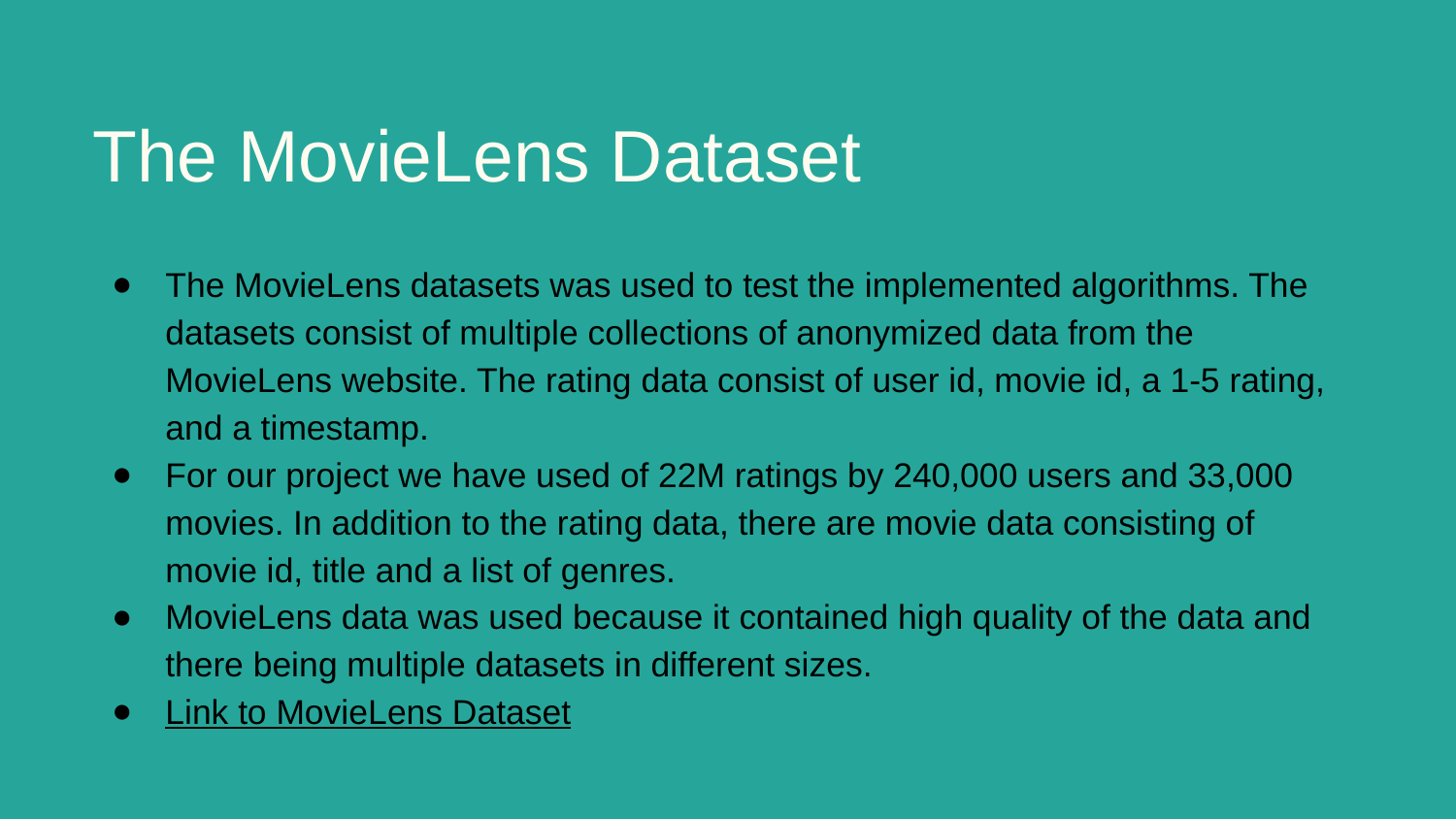

# The MovieLens Dataset
The MovieLens datasets was used to test the implemented algorithms. The datasets consist of multiple collections of anonymized data from the MovieLens website. The rating data consist of user id, movie id, a 1-5 rating, and a timestamp.
For our project we have used of 22M ratings by 240,000 users and 33,000 movies. In addition to the rating data, there are movie data consisting of movie id, title and a list of genres.
MovieLens data was used because it contained high quality of the data and there being multiple datasets in different sizes.
Link to MovieLens Dataset